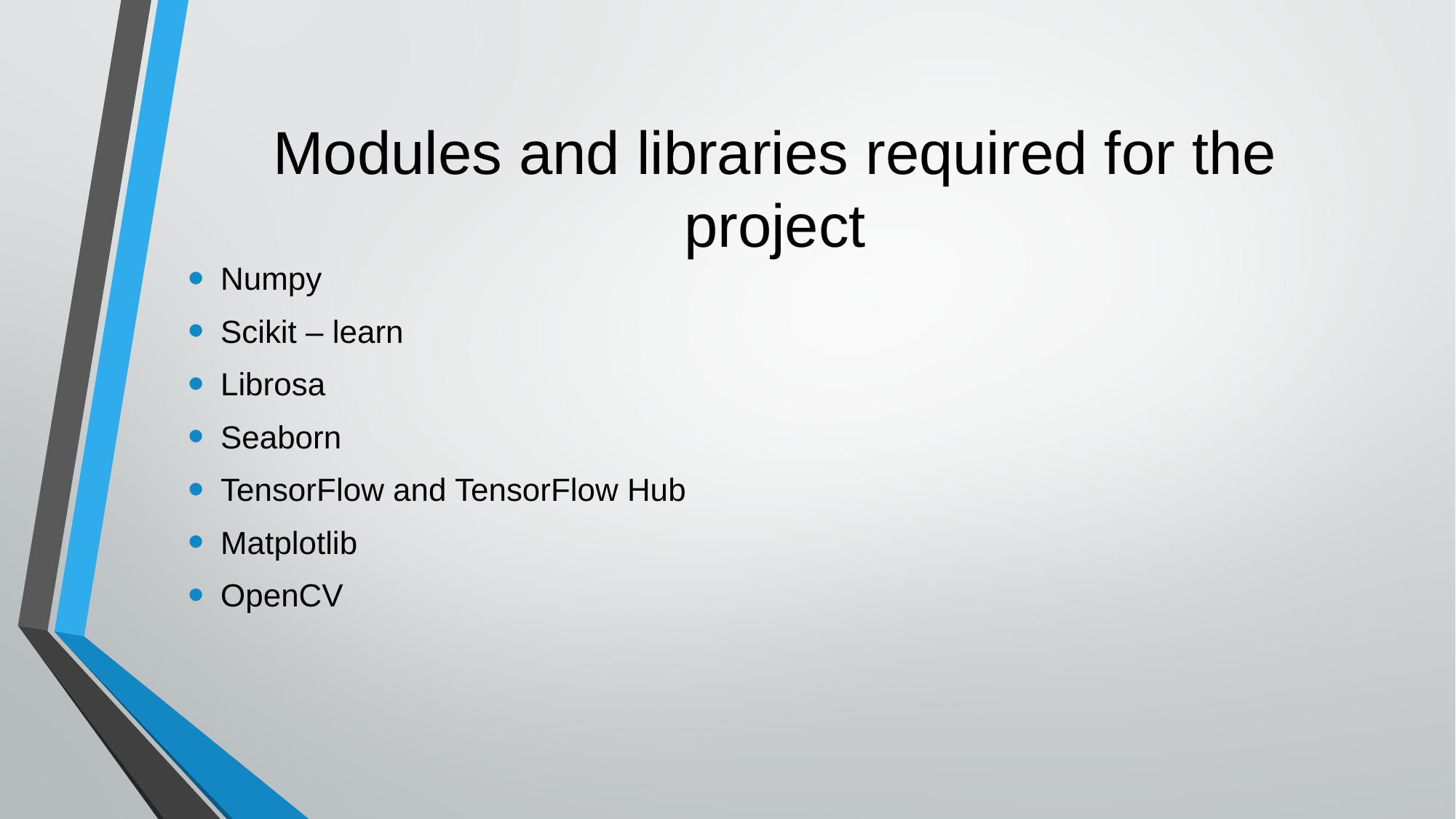

# Modules and libraries required for the project

Numpy
Scikit – learn
Librosa
Seaborn
TensorFlow and TensorFlow Hub
Matplotlib
OpenCV